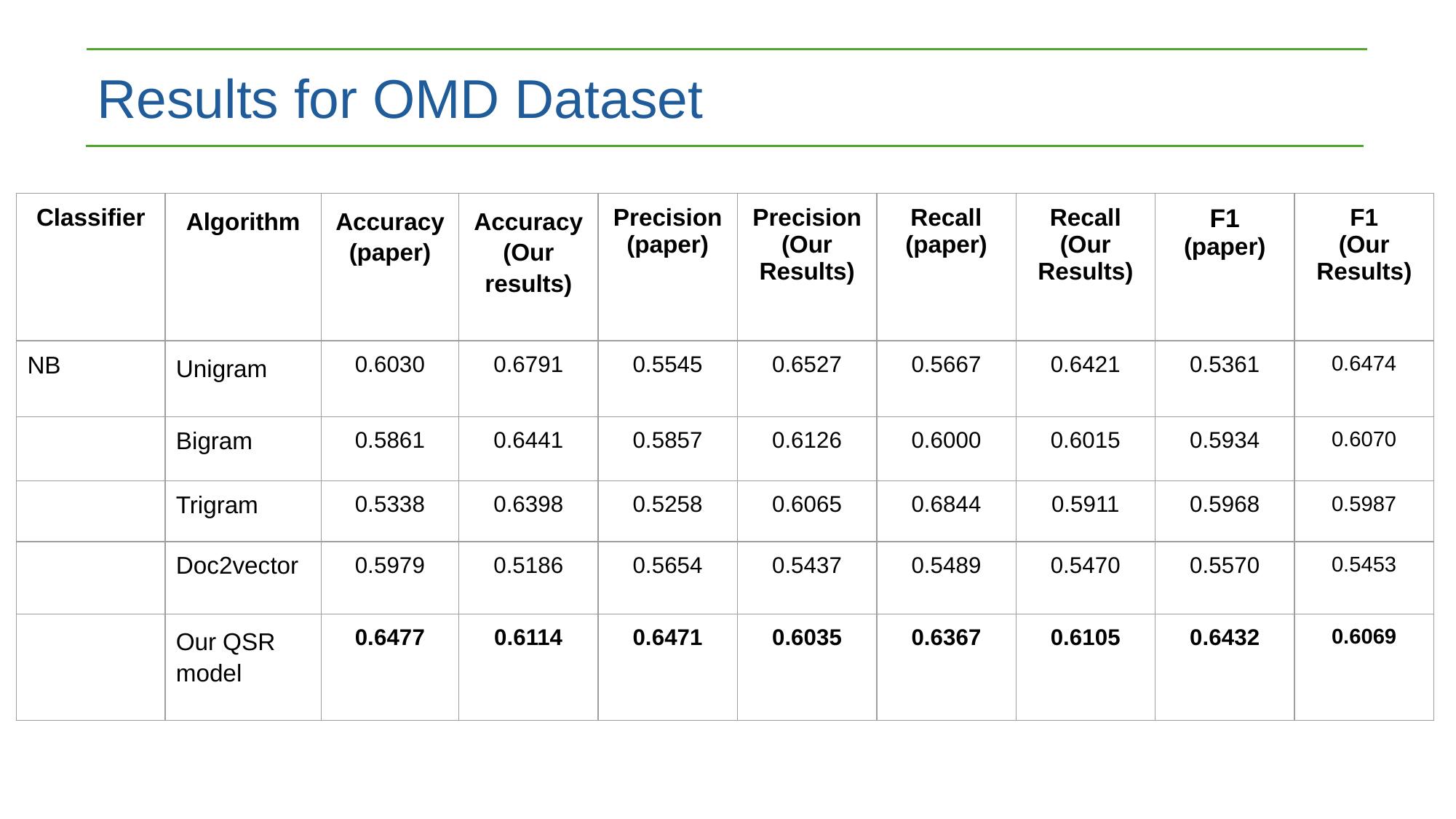

Results for OMD Dataset
| Classifier | Algorithm | Accuracy (paper) | Accuracy (Our results) | Precision (paper) | Precision (Our Results) | Recall (paper) | Recall (Our Results) | F1 (paper) | F1 (Our Results) |
| --- | --- | --- | --- | --- | --- | --- | --- | --- | --- |
| NB | Unigram | 0.6030 | 0.6791 | 0.5545 | 0.6527 | 0.5667 | 0.6421 | 0.5361 | 0.6474 |
|  | Bigram | 0.5861 | 0.6441 | 0.5857 | 0.6126 | 0.6000 | 0.6015 | 0.5934 | 0.6070 |
|  | Trigram | 0.5338 | 0.6398 | 0.5258 | 0.6065 | 0.6844 | 0.5911 | 0.5968 | 0.5987 |
|  | Doc2vector | 0.5979 | 0.5186 | 0.5654 | 0.5437 | 0.5489 | 0.5470 | 0.5570 | 0.5453 |
|  | Our QSR model | 0.6477 | 0.6114 | 0.6471 | 0.6035 | 0.6367 | 0.6105 | 0.6432 | 0.6069 |